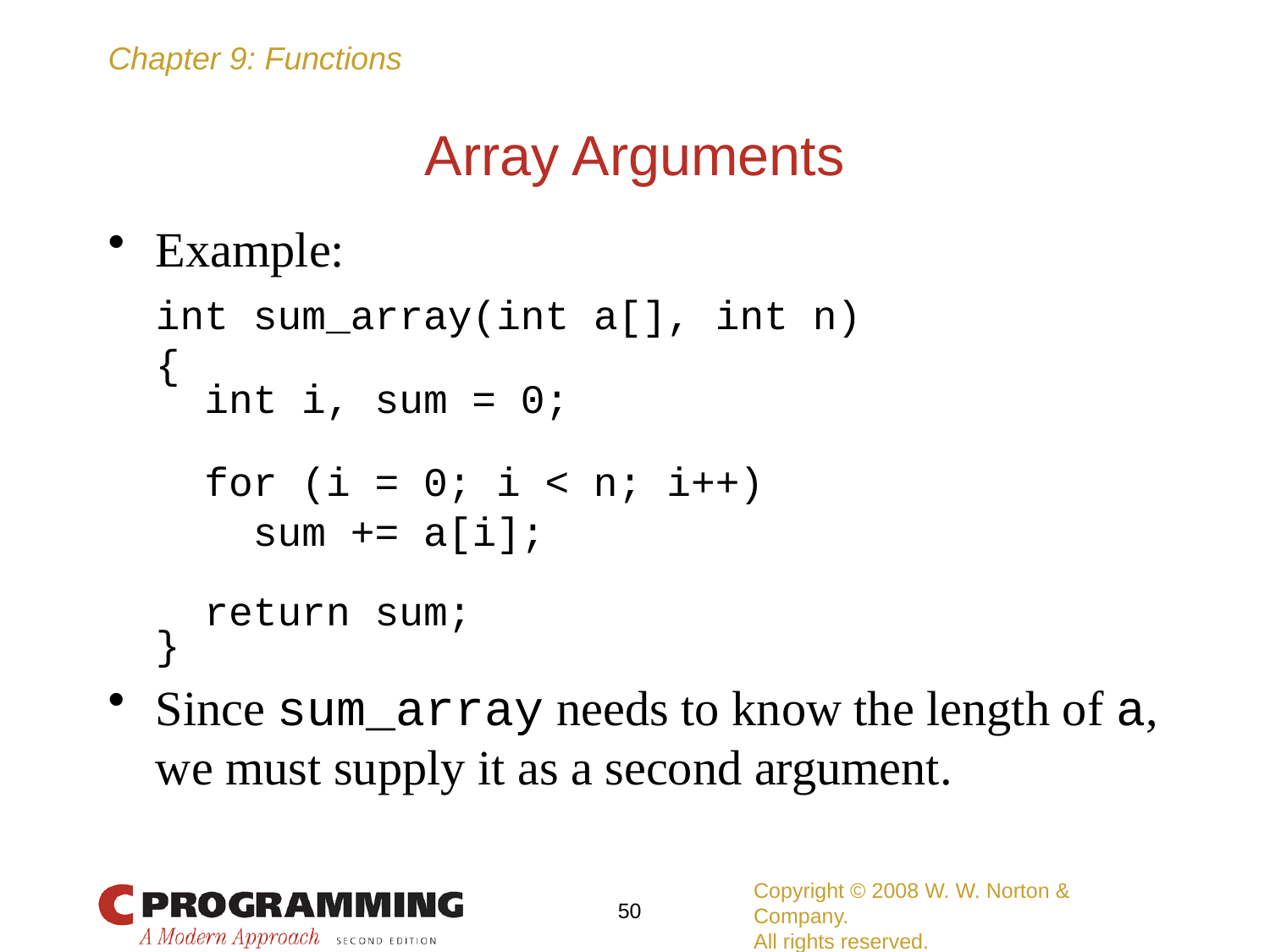

# Array Arguments
Example:
	int sum_array(int a[], int n)
	{
	  int i, sum = 0;

	  for (i = 0; i < n; i++)
	    sum += a[i];

	  return sum;
	}
Since sum_array needs to know the length of a, we must supply it as a second argument.

Copyright © 2008 W. W. Norton & Company.
All rights reserved.
50